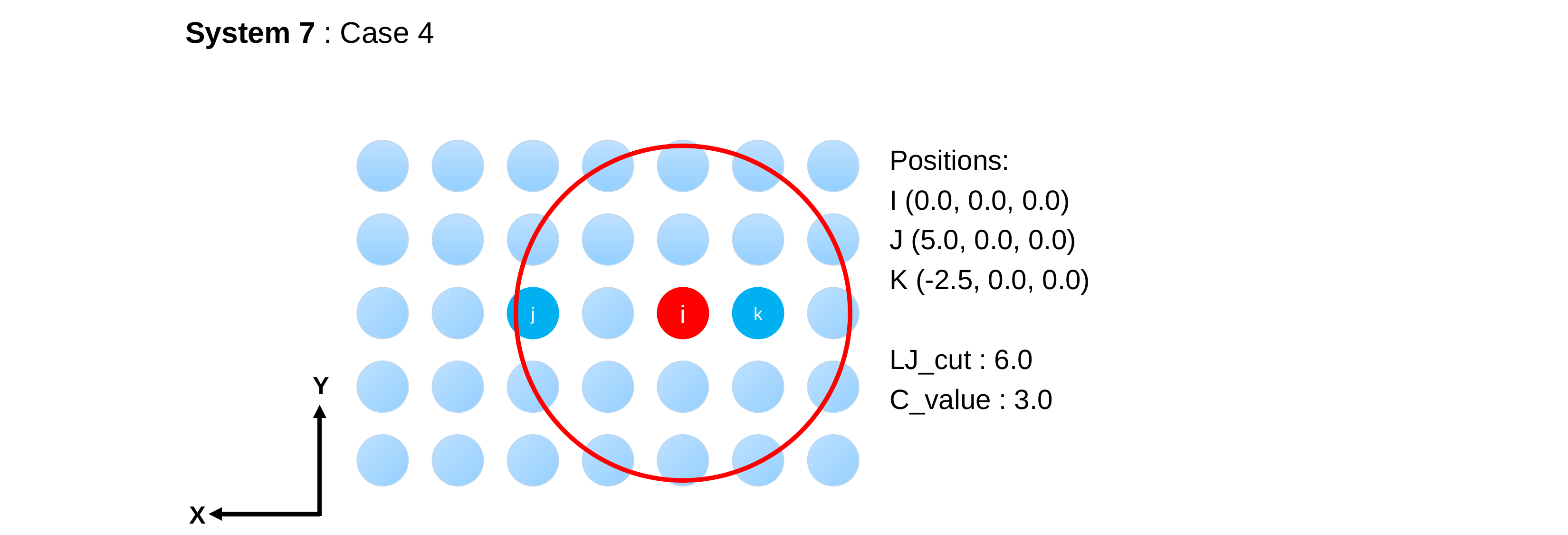

# System 7 : Case 4

Positions:
I (0.0, 0.0, 0.0)
J (5.0, 0.0, 0.0)
K (-2.5, 0.0, 0.0)

LJ_cut : 6.0
C_value : 3.0

j

i
k

Y

X